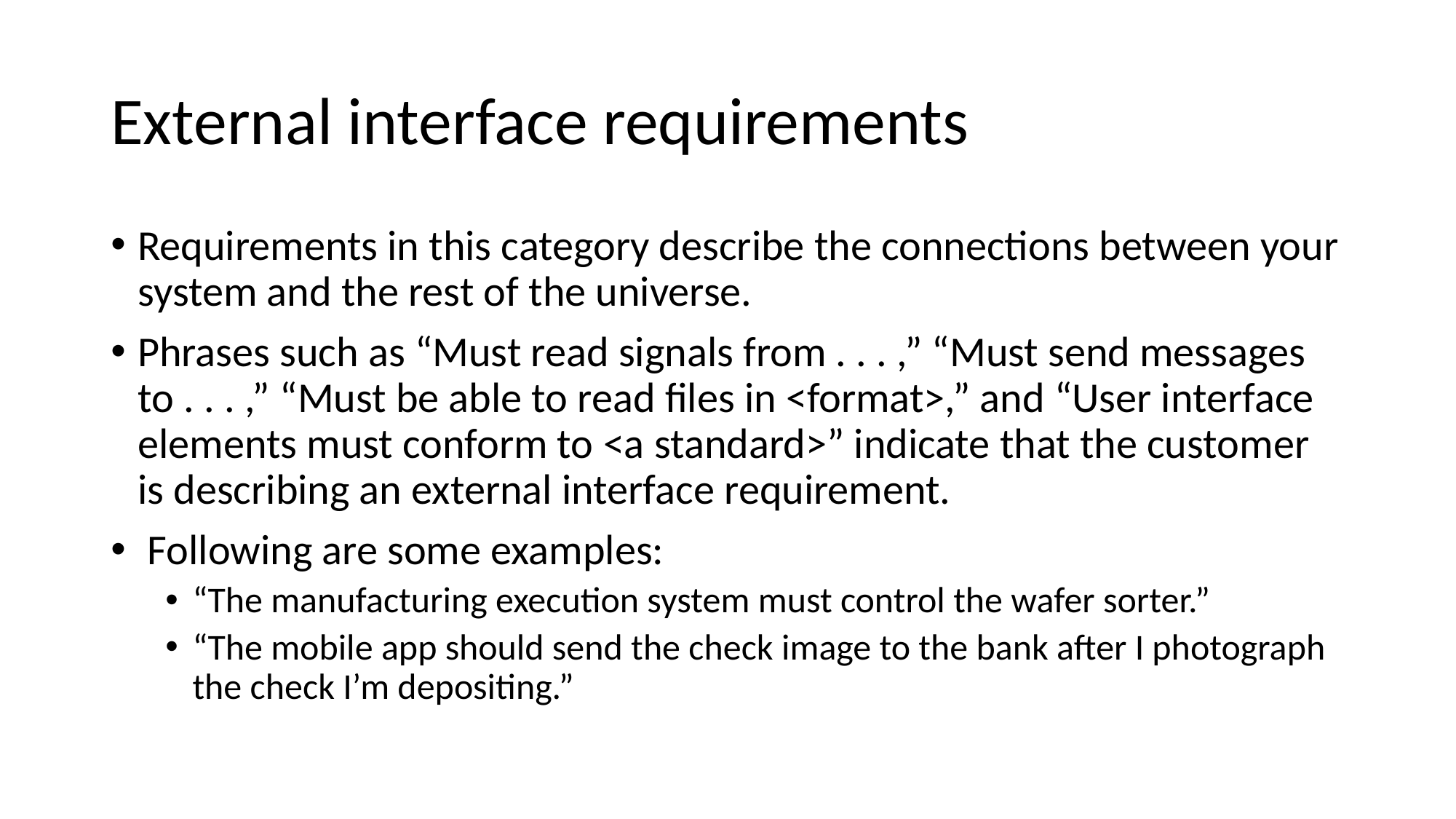

External interface requirements
Requirements in this category describe the connections between your system and the rest of the universe.
Phrases such as “Must read signals from . . . ,” “Must send messages to . . . ,” “Must be able to read files in <format>,” and “User interface elements must conform to <a standard>” indicate that the customer is describing an external interface requirement.
 Following are some examples:
“The manufacturing execution system must control the wafer sorter.”
“The mobile app should send the check image to the bank after I photograph the check I’m depositing.”